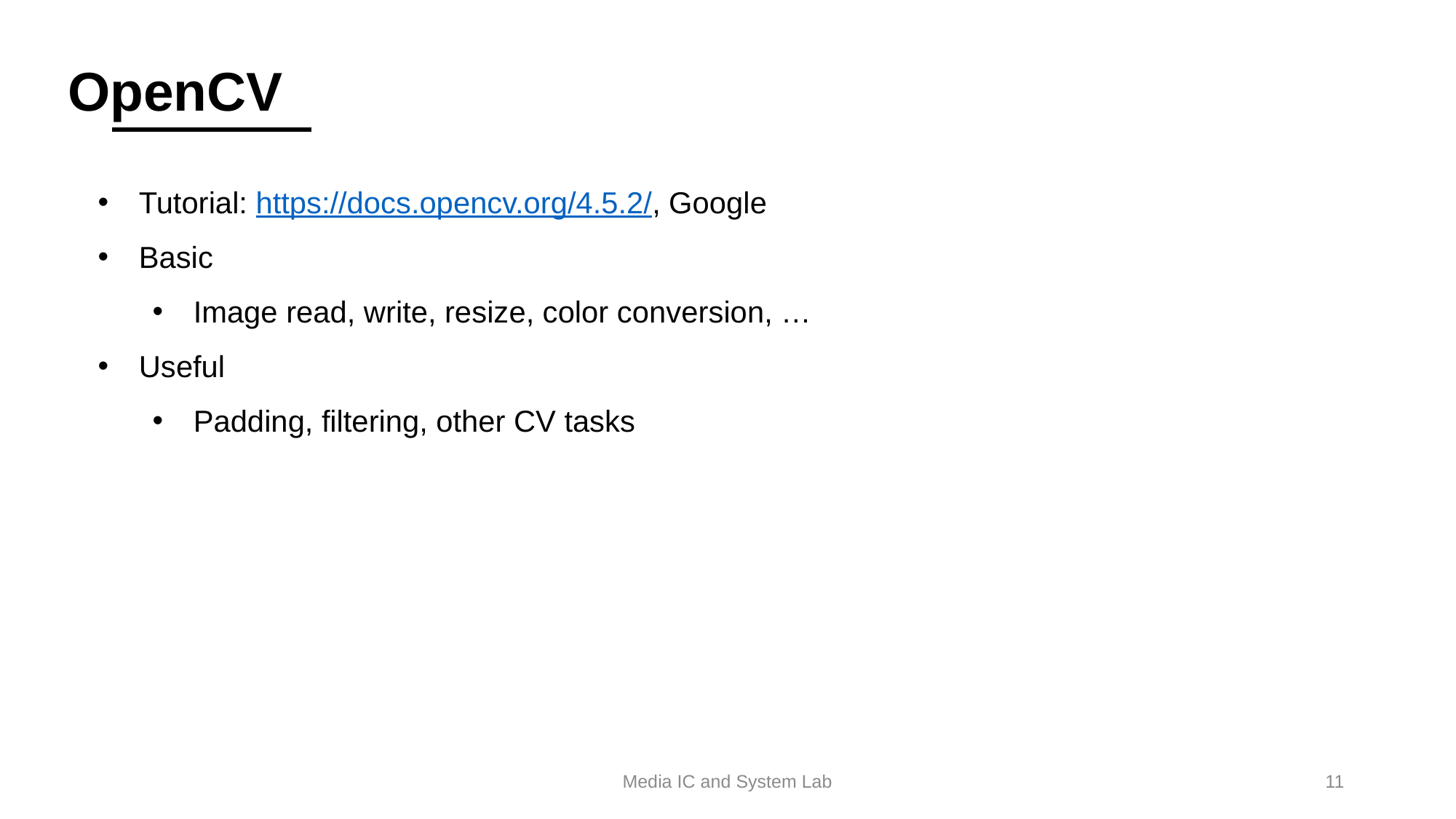

OpenCV
Tutorial: https://docs.opencv.org/4.5.2/, Google
Basic
Image read, write, resize, color conversion, …
Useful
Padding, filtering, other CV tasks
Media IC and System Lab
11